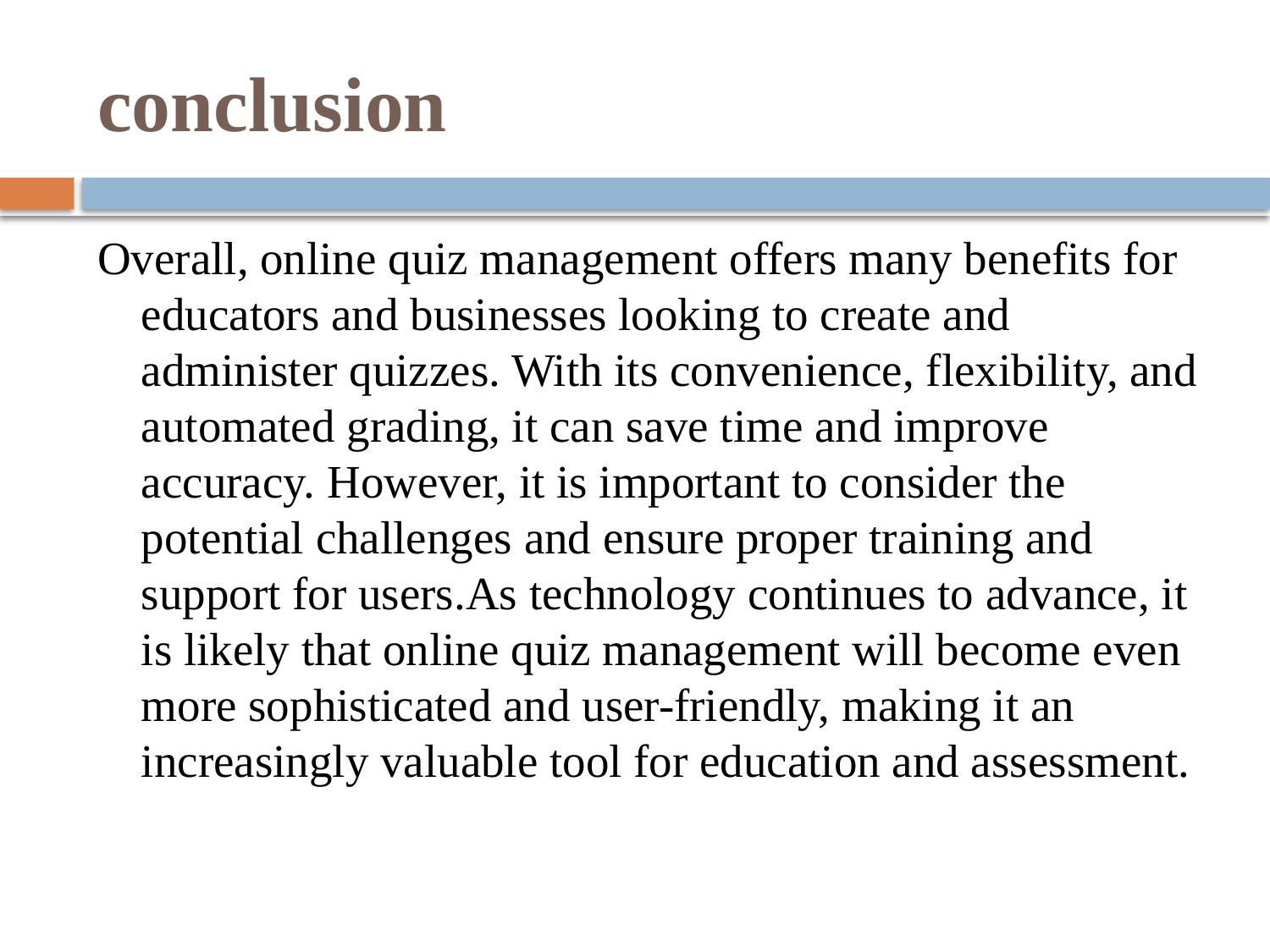

# conclusion
Overall, online quiz management offers many benefits for educators and businesses looking to create and administer quizzes. With its convenience, flexibility, and automated grading, it can save time and improve accuracy. However, it is important to consider the potential challenges and ensure proper training and support for users.As technology continues to advance, it is likely that online quiz management will become even more sophisticated and user-friendly, making it an increasingly valuable tool for education and assessment.